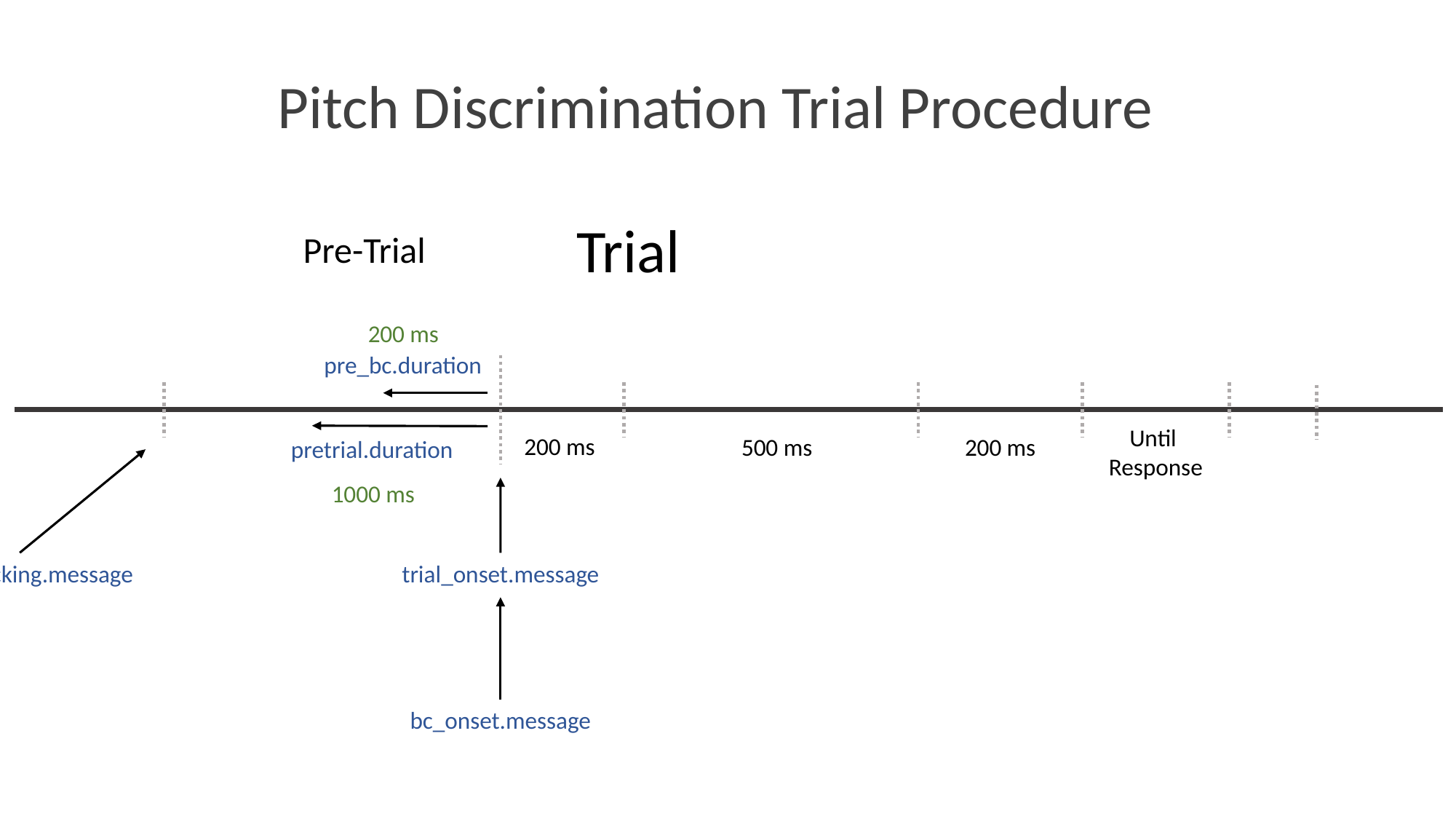

Pitch Discrimination Trial Procedure
Trial
Pre-Trial
200 ms
pre_bc.duration
Until
Response
200 ms
500 ms
200 ms
pretrial.duration
1000 ms
start_tracking.message
trial_onset.message
bc_onset.message